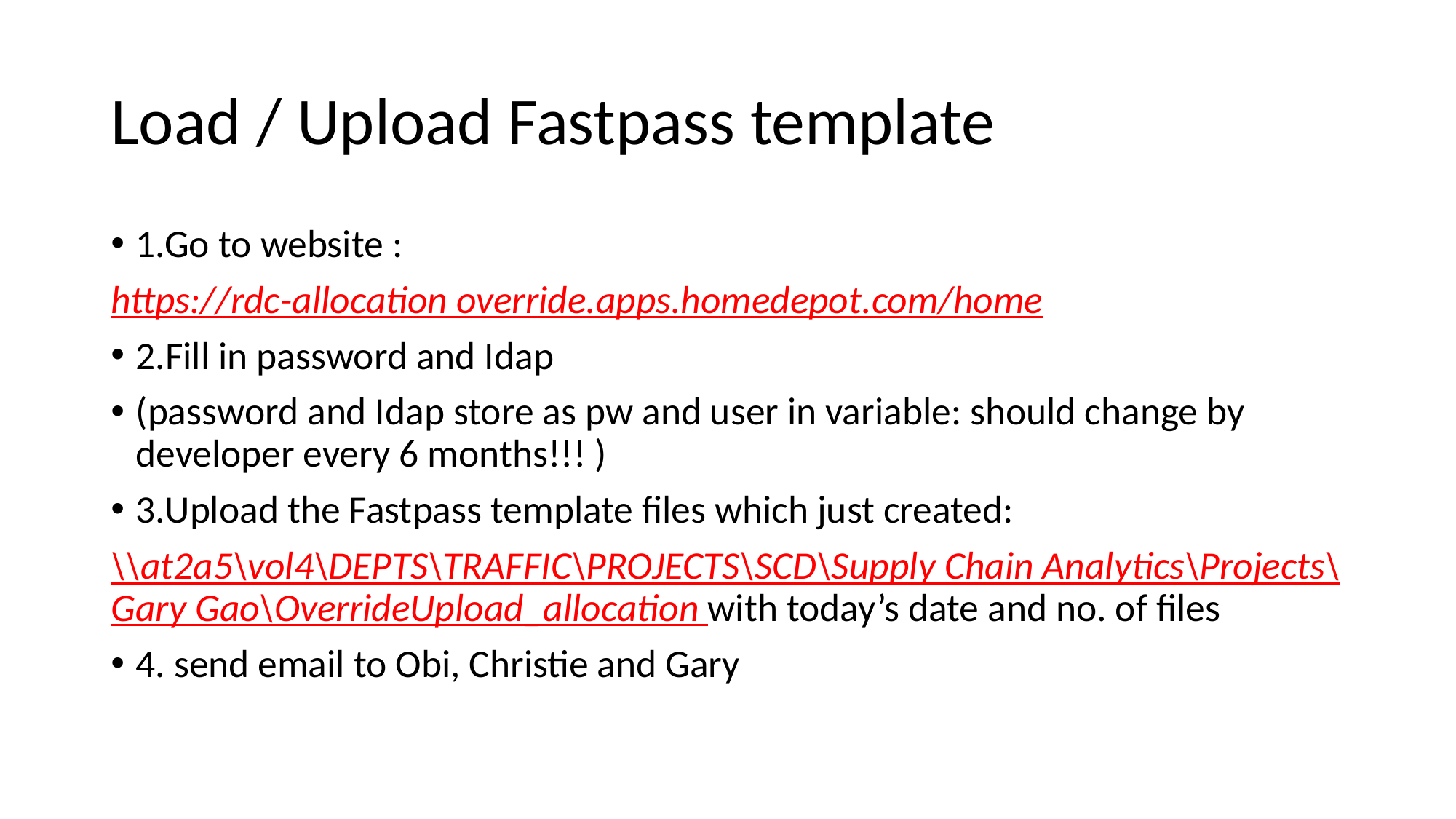

# Load / Upload Fastpass template
1.Go to website :
https://rdc-allocation override.apps.homedepot.com/home
2.Fill in password and Idap
(password and Idap store as pw and user in variable: should change by developer every 6 months!!! )
3.Upload the Fastpass template files which just created:
\\at2a5\vol4\DEPTS\TRAFFIC\PROJECTS\SCD\Supply Chain Analytics\Projects\Gary Gao\OverrideUpload_allocation with today’s date and no. of files
4. send email to Obi, Christie and Gary